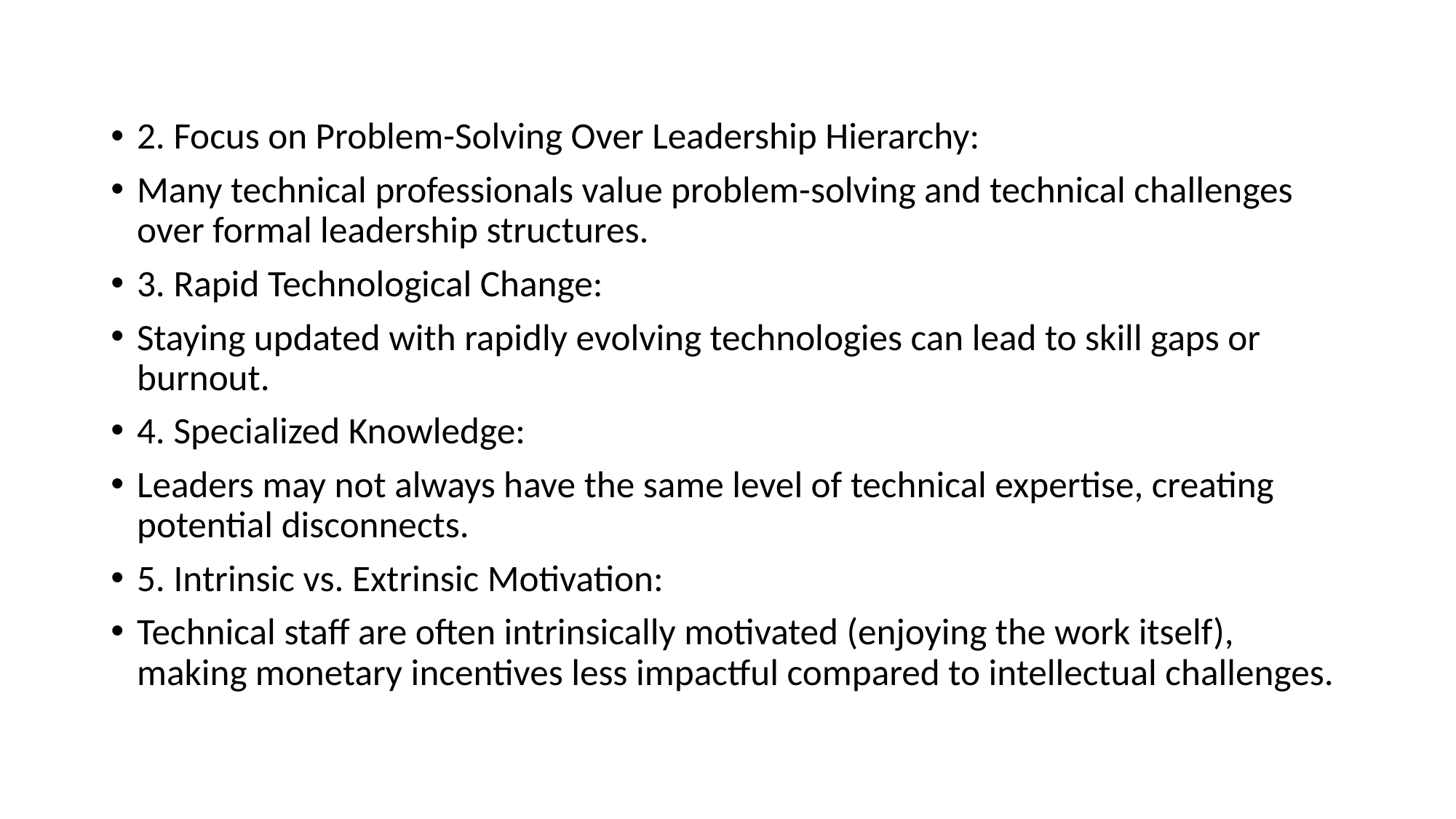

#
2. Focus on Problem-Solving Over Leadership Hierarchy:
Many technical professionals value problem-solving and technical challenges over formal leadership structures.
3. Rapid Technological Change:
Staying updated with rapidly evolving technologies can lead to skill gaps or burnout.
4. Specialized Knowledge:
Leaders may not always have the same level of technical expertise, creating potential disconnects.
5. Intrinsic vs. Extrinsic Motivation:
Technical staff are often intrinsically motivated (enjoying the work itself), making monetary incentives less impactful compared to intellectual challenges.